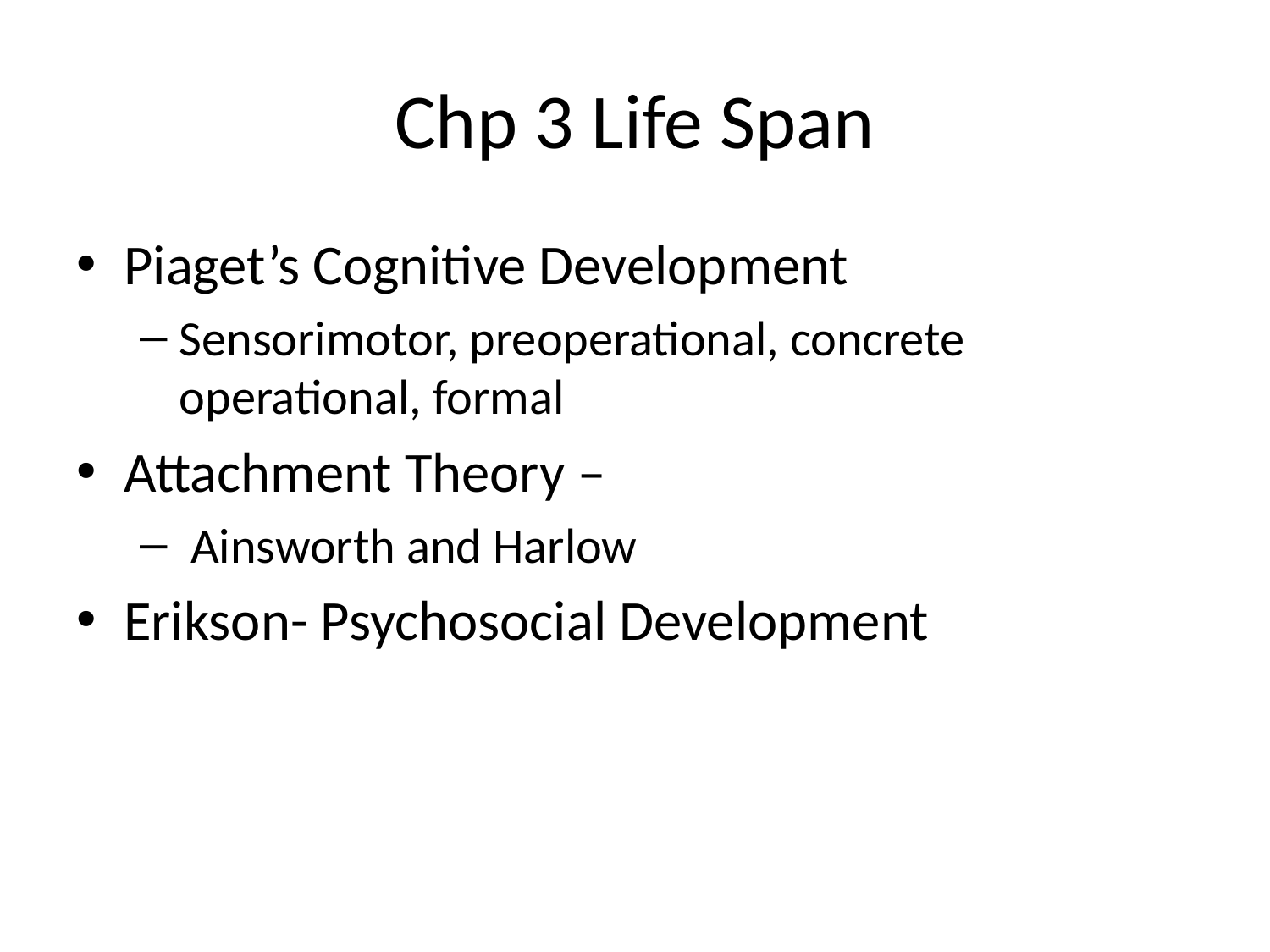

# Chp 3 Life Span
Piaget’s Cognitive Development
Sensorimotor, preoperational, concrete operational, formal
Attachment Theory –
 Ainsworth and Harlow
Erikson- Psychosocial Development